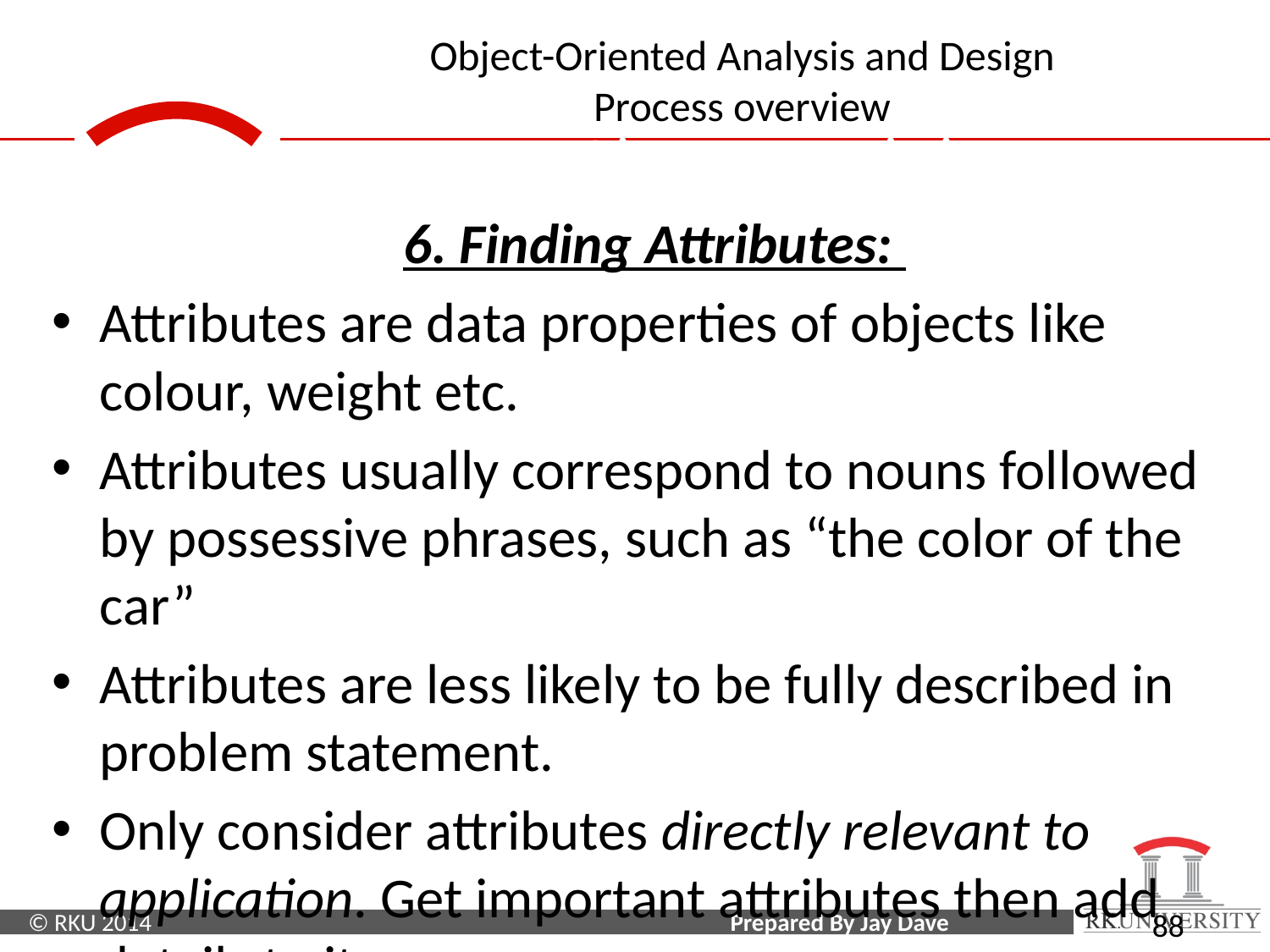

Domain Class Model
6. Finding Attributes:
Attributes are data properties of objects like colour, weight etc.
Attributes usually correspond to nouns followed by possessive phrases, such as “the color of the car”
Attributes are less likely to be fully described in problem statement.
Only consider attributes directly relevant to application. Get important attributes then add details to it.

88